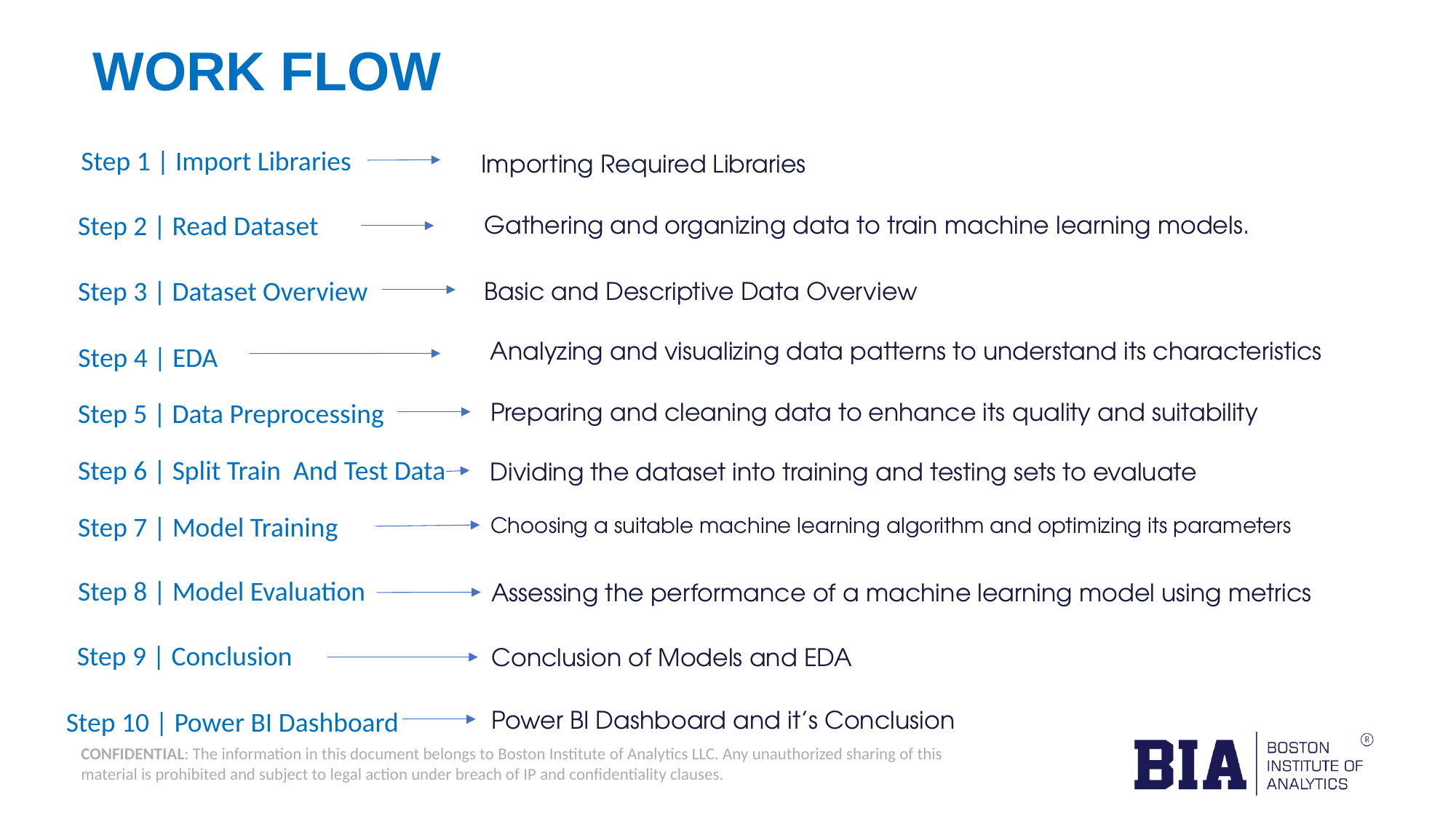

WORK FLOW
Step 1 | Import Libraries
Importing Required Libraries
Step 2 | Read Dataset
Gathering and organizing data to train machine learning models.
Step 3 | Dataset Overview
Basic and Descriptive Data Overview
Analyzing and visualizing data patterns to understand its characteristics
Step 4 | EDA
Step 5 | Data Preprocessing
Preparing and cleaning data to enhance its quality and suitability
Step 6 | Split Train  And Test Data

Dividing the dataset into training and testing sets to evaluate
Step 7 | Model Training
Choosing a suitable machine learning algorithm and optimizing its parameters
Step 8 | Model Evaluation

Assessing the performance of a machine learning model using metrics
  Step 9 | Conclusion

Conclusion of Models and EDA
Step 10 | Power BI Dashboard

Power BI Dashboard and it’s Conclusion